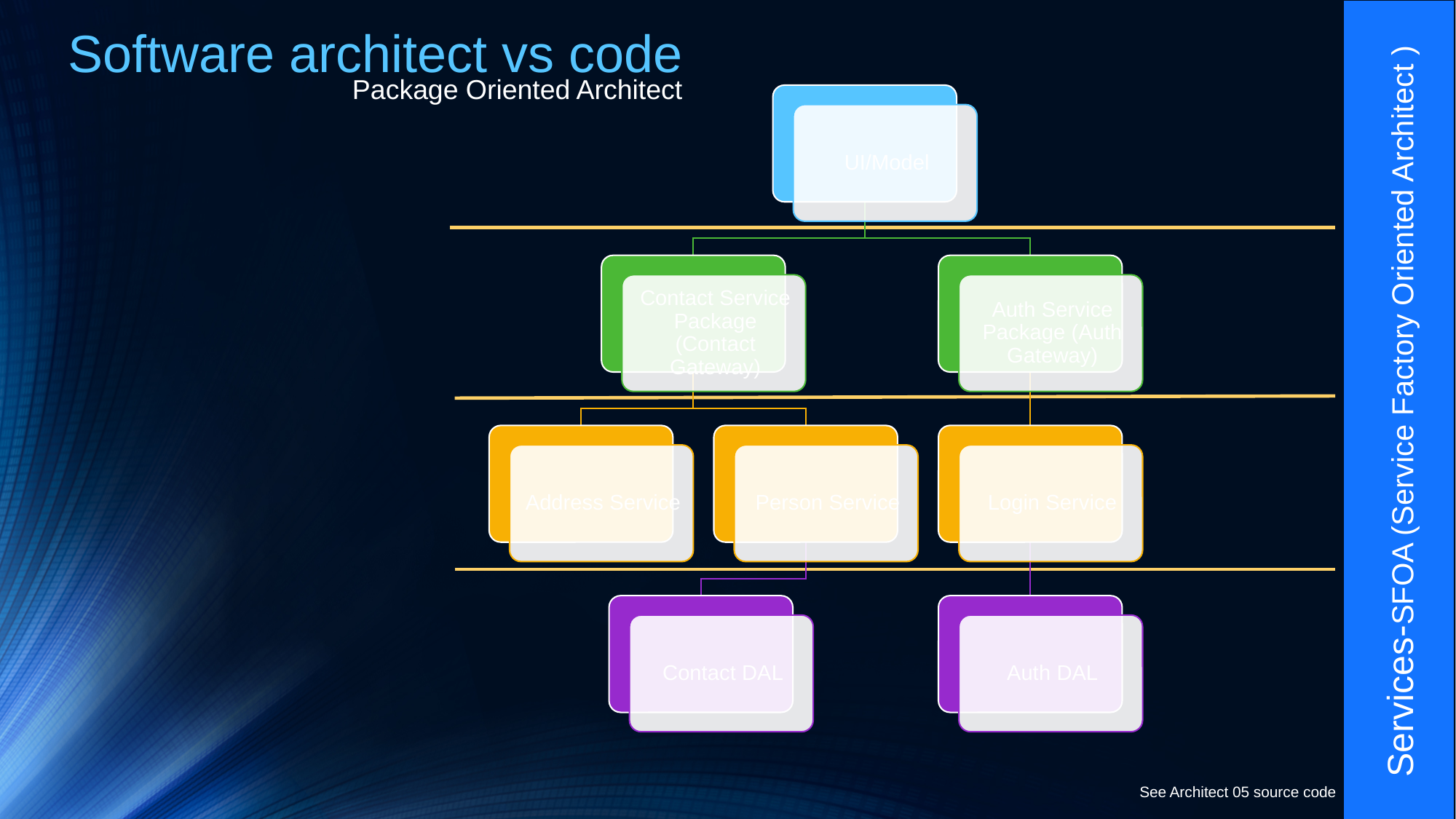

Software architect vs code
Package Oriented Architect
UI/Model
Contact Service Package (Contact Gateway)
Address Service
Person Service
Contact DAL
Auth Service Package (Auth Gateway)
Login Service
Auth DAL

Services-SFOA (Service Factory Oriented Architect )
See Architect 05 source code